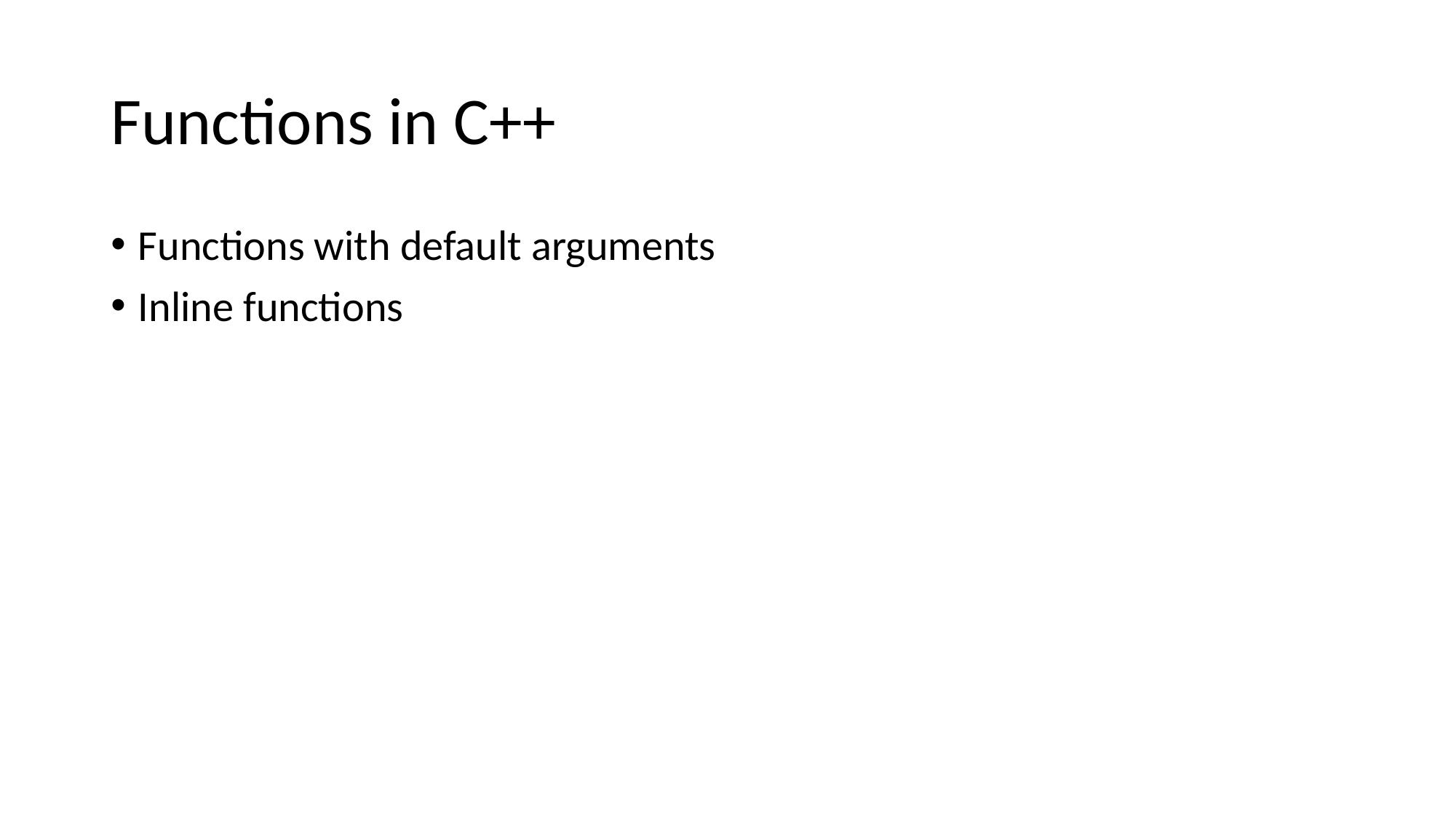

# Functions in C++
Functions with default arguments
Inline functions